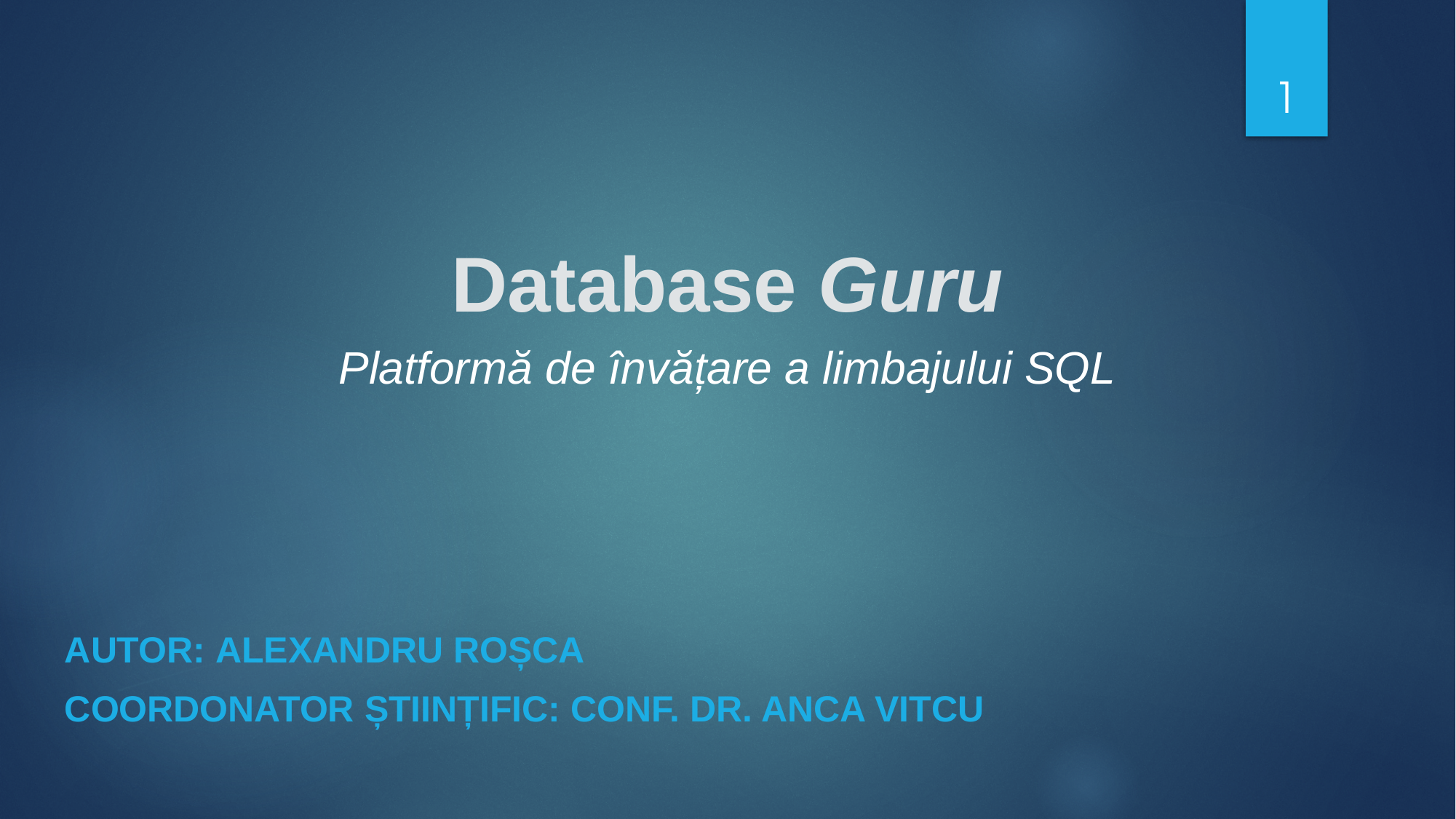

1
# Database Guru
Platformă de învățare a limbajului SQL
Autor: Alexandru RoȘca
Coordonator științific: Conf. Dr. Anca Vitcu